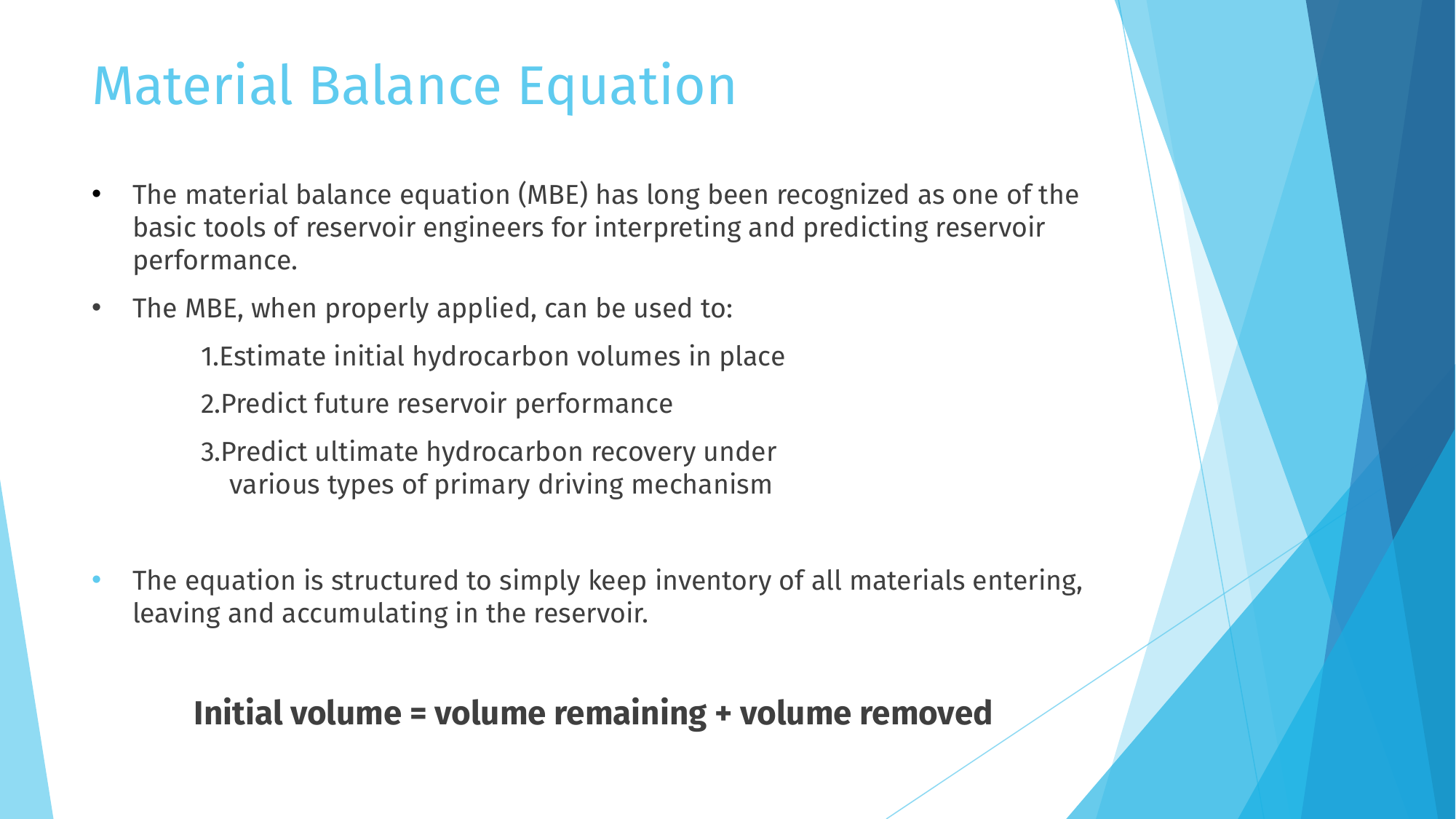

# Material Balance Equation
The material balance equation (MBE) has long been recognized as one of the basic tools of reservoir engineers for interpreting and predicting reservoir performance.
The MBE, when properly applied, can be used to:
	1.Estimate initial hydrocarbon volumes in place
	2.Predict future reservoir performance
	3.Predict ultimate hydrocarbon recovery under 				    various types of primary driving mechanism

The equation is structured to simply keep inventory of all materials entering, leaving and accumulating in the reservoir.

Initial volume = volume remaining + volume removed